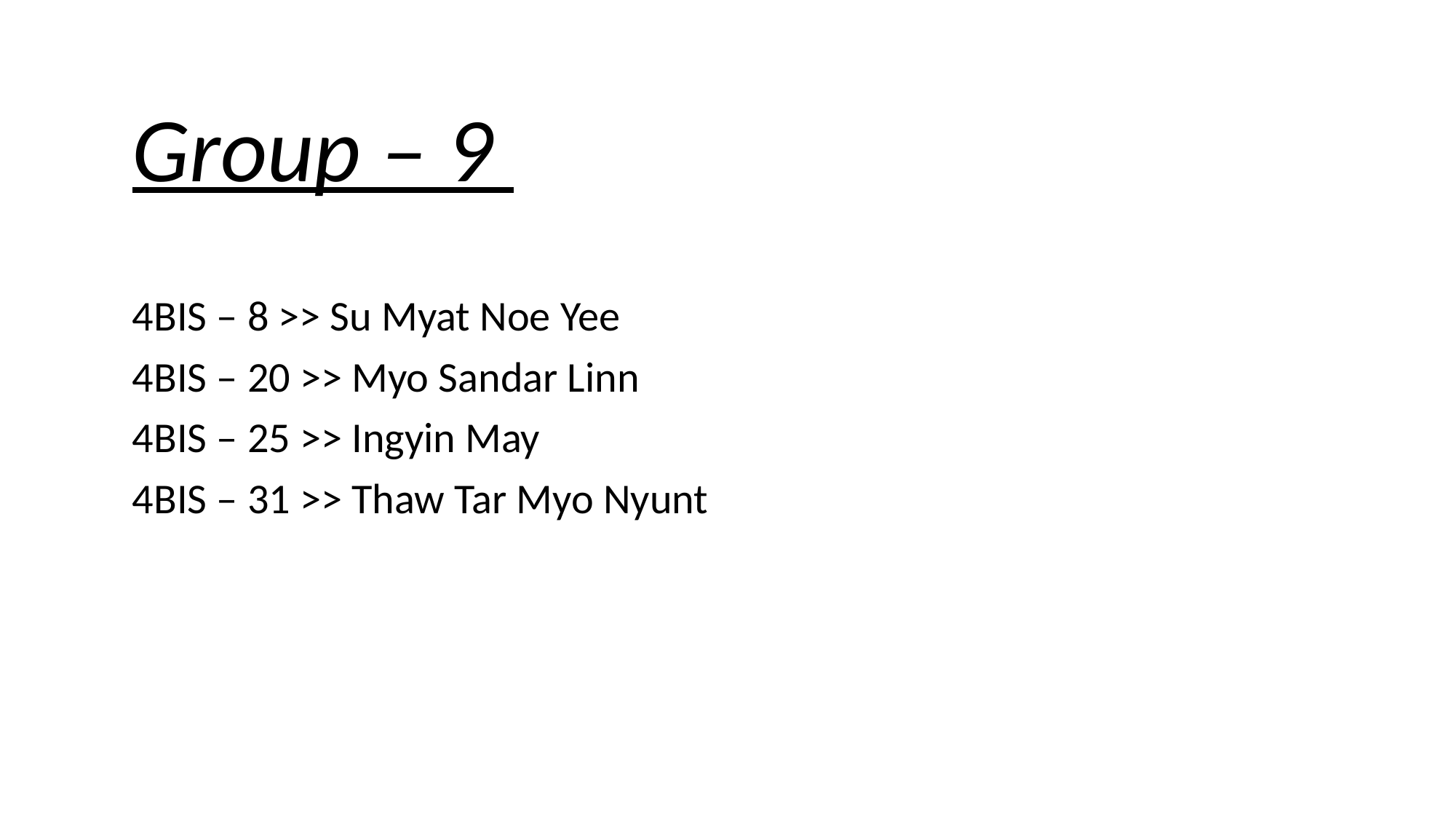

# Group – 9
4BIS – 8 >> Su Myat Noe Yee
4BIS – 20 >> Myo Sandar Linn
4BIS – 25 >> Ingyin May
4BIS – 31 >> Thaw Tar Myo Nyunt